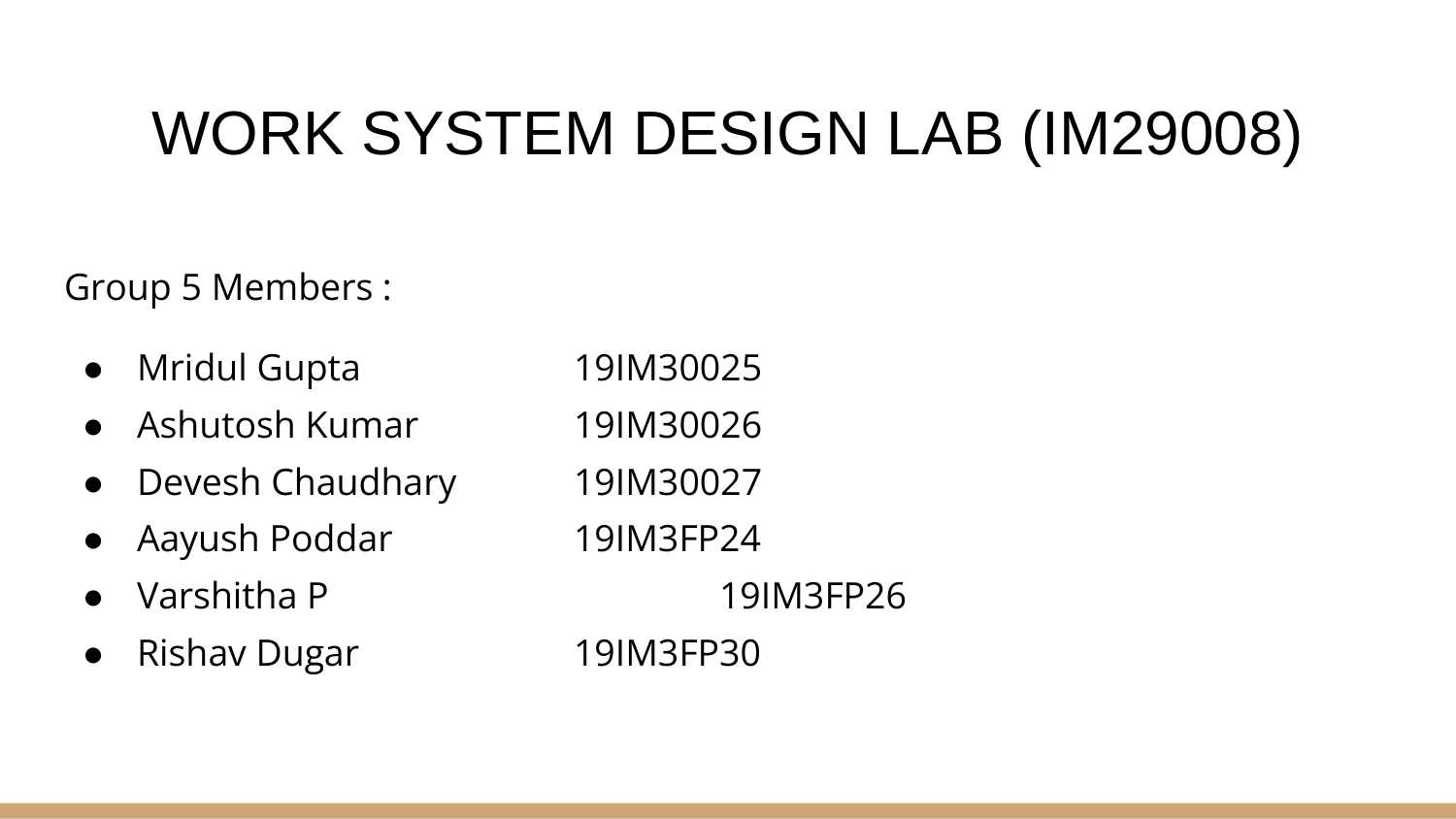

# WORK SYSTEM DESIGN LAB (IM29008)
Group 5 Members :
Mridul Gupta		19IM30025
Ashutosh Kumar		19IM30026
Devesh Chaudhary	19IM30027
Aayush Poddar		19IM3FP24
Varshitha P			19IM3FP26
Rishav Dugar        	19IM3FP30